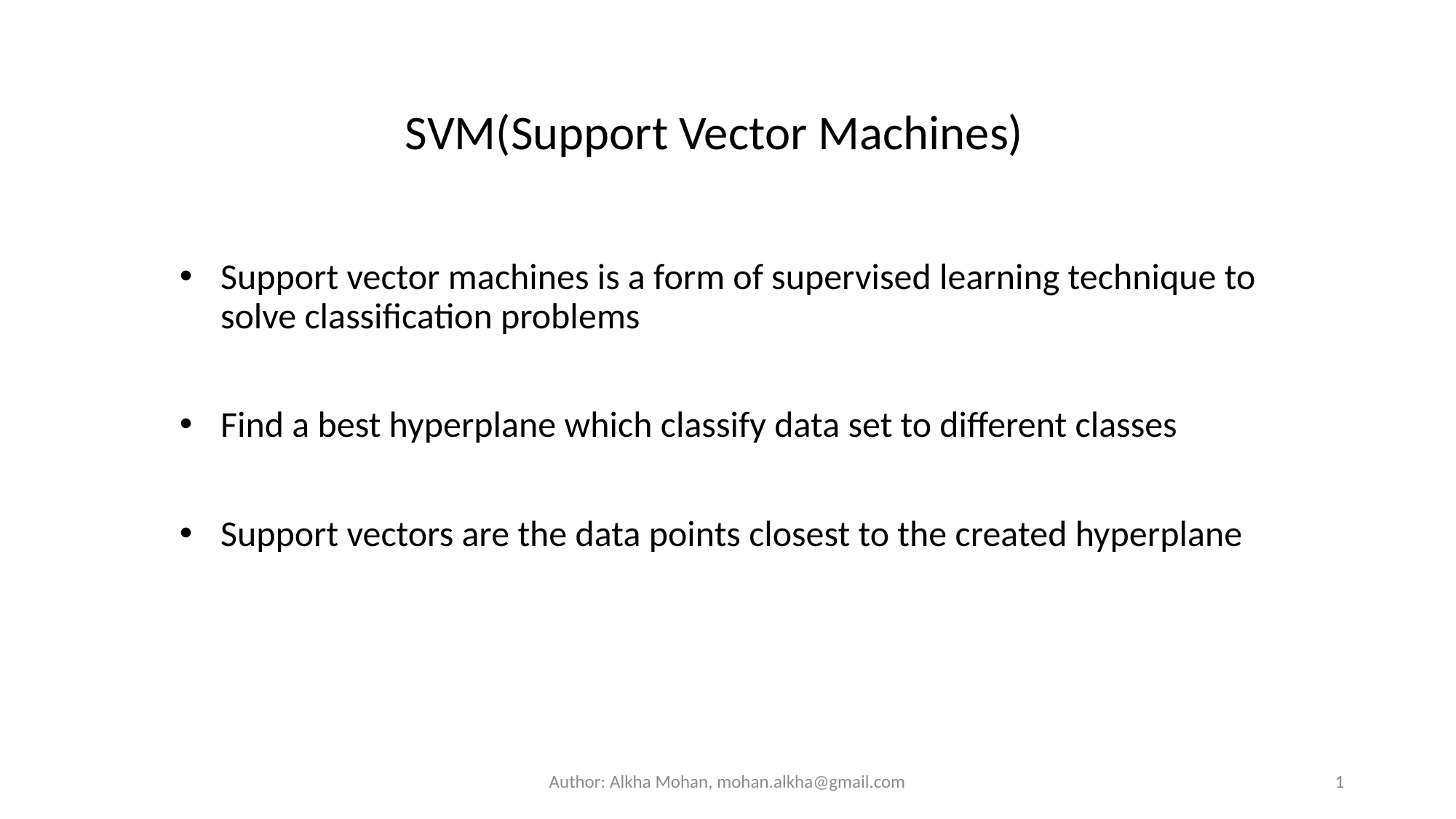

# SVM(Support Vector Machines)

Support vector machines is a form of supervised learning technique to solve classification problems

Find a best hyperplane which classify data set to different classes

Support vectors are the data points closest to the created hyperplane
Author: Alkha Mohan, mohan.alkha@gmail.com
1